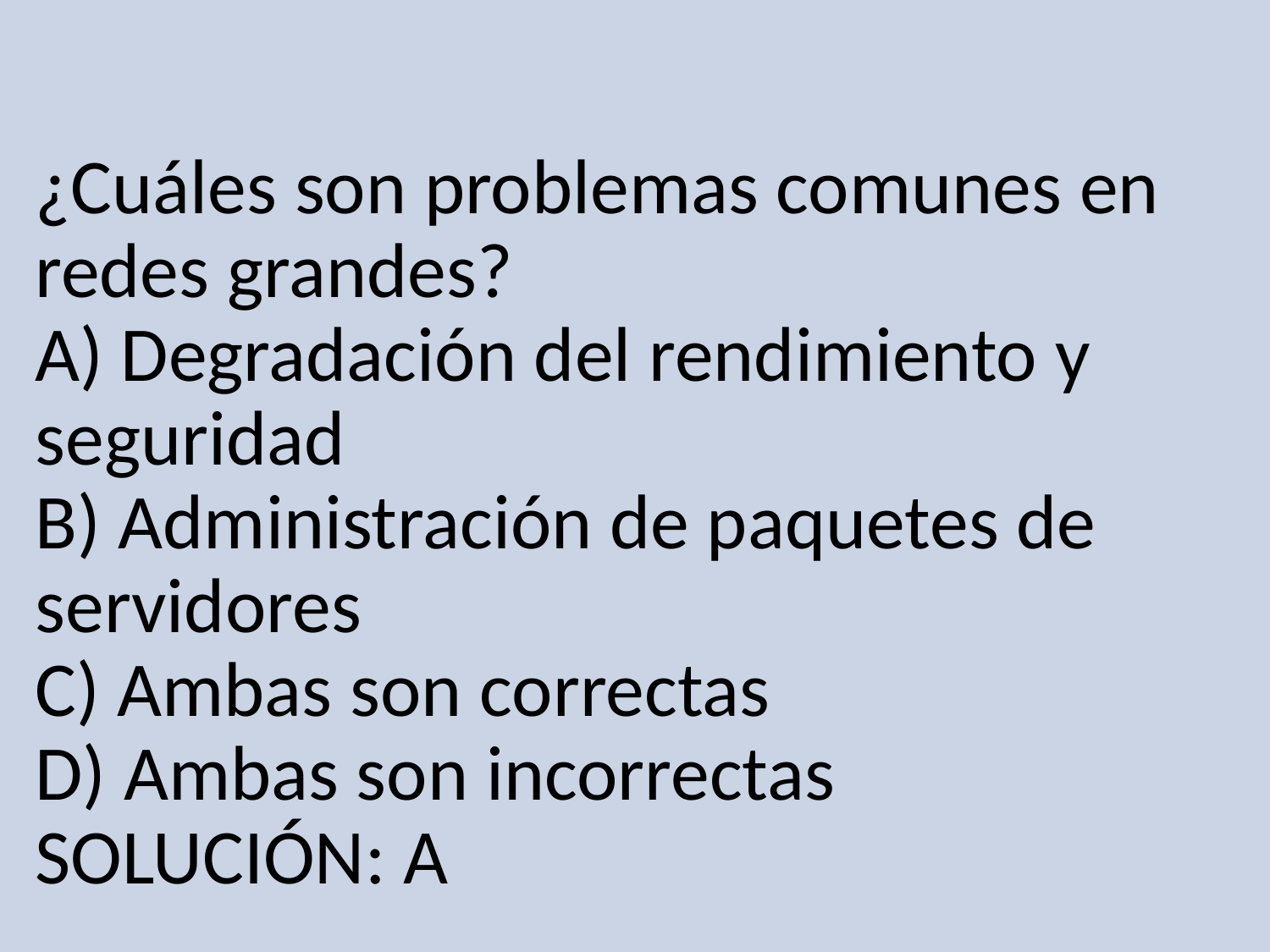

# ¿Cuáles son problemas comunes en redes grandes? A) Degradación del rendimiento y seguridad B) Administración de paquetes de servidores C) Ambas son correctas D) Ambas son incorrectas SOLUCIÓN: A